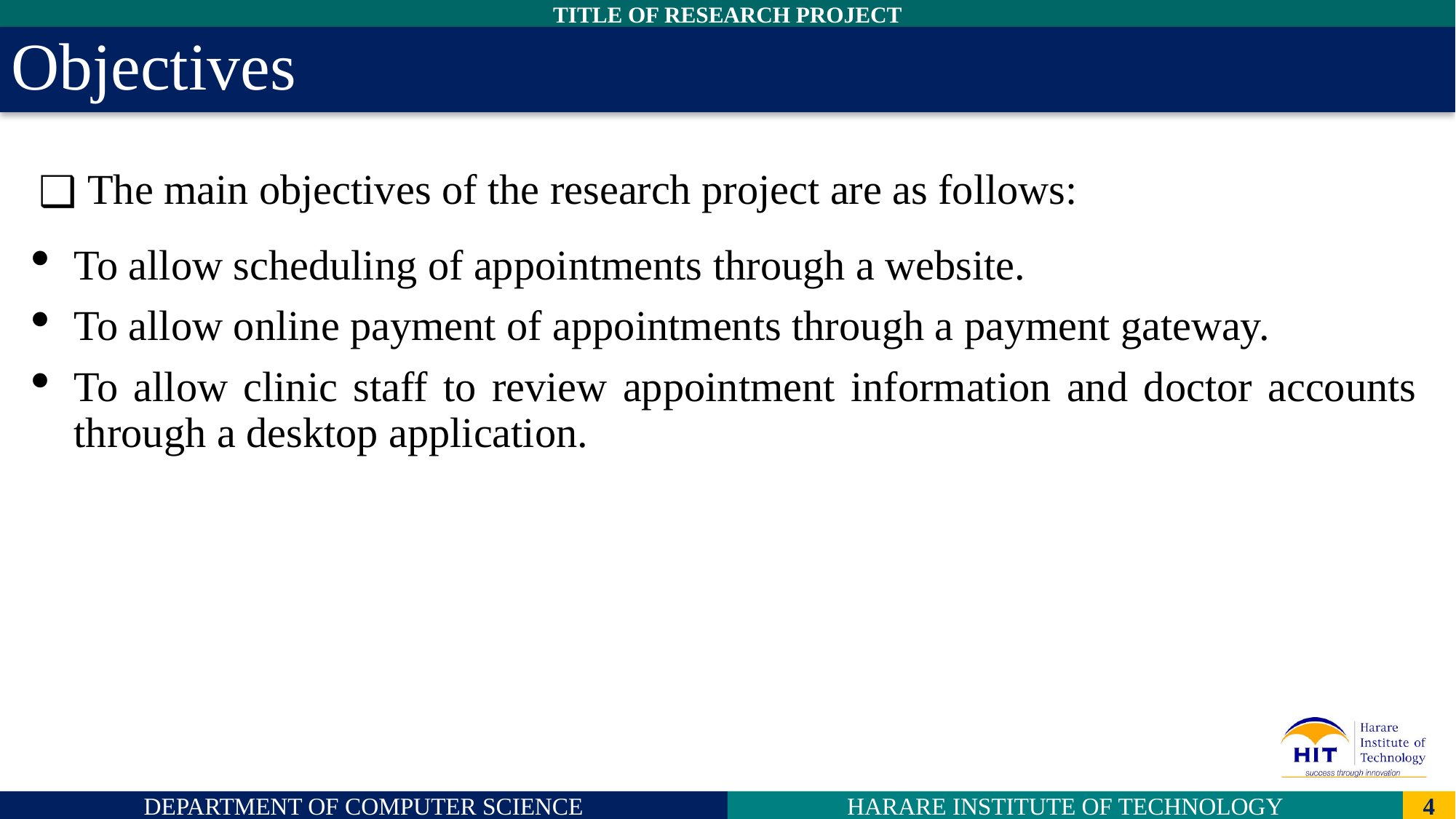

# Objectives
The main objectives of the research project are as follows:
To allow scheduling of appointments through a website.
To allow online payment of appointments through a payment gateway.
To allow clinic staff to review appointment information and doctor accounts through a desktop application.